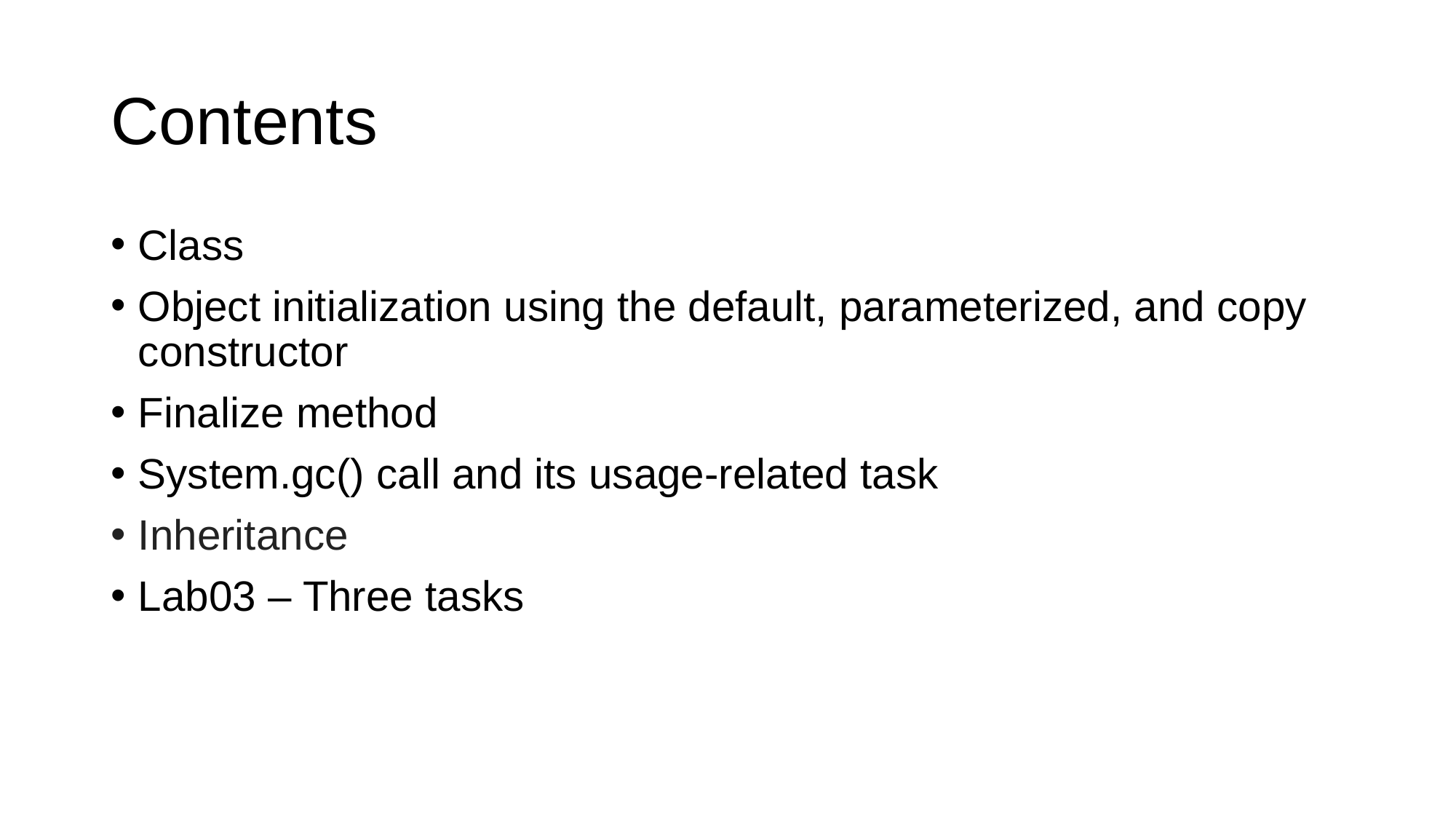

# Contents
Class
Object initialization using the default, parameterized, and copy constructor
Finalize method
System.gc() call and its usage-related task
Inheritance
Lab03 – Three tasks